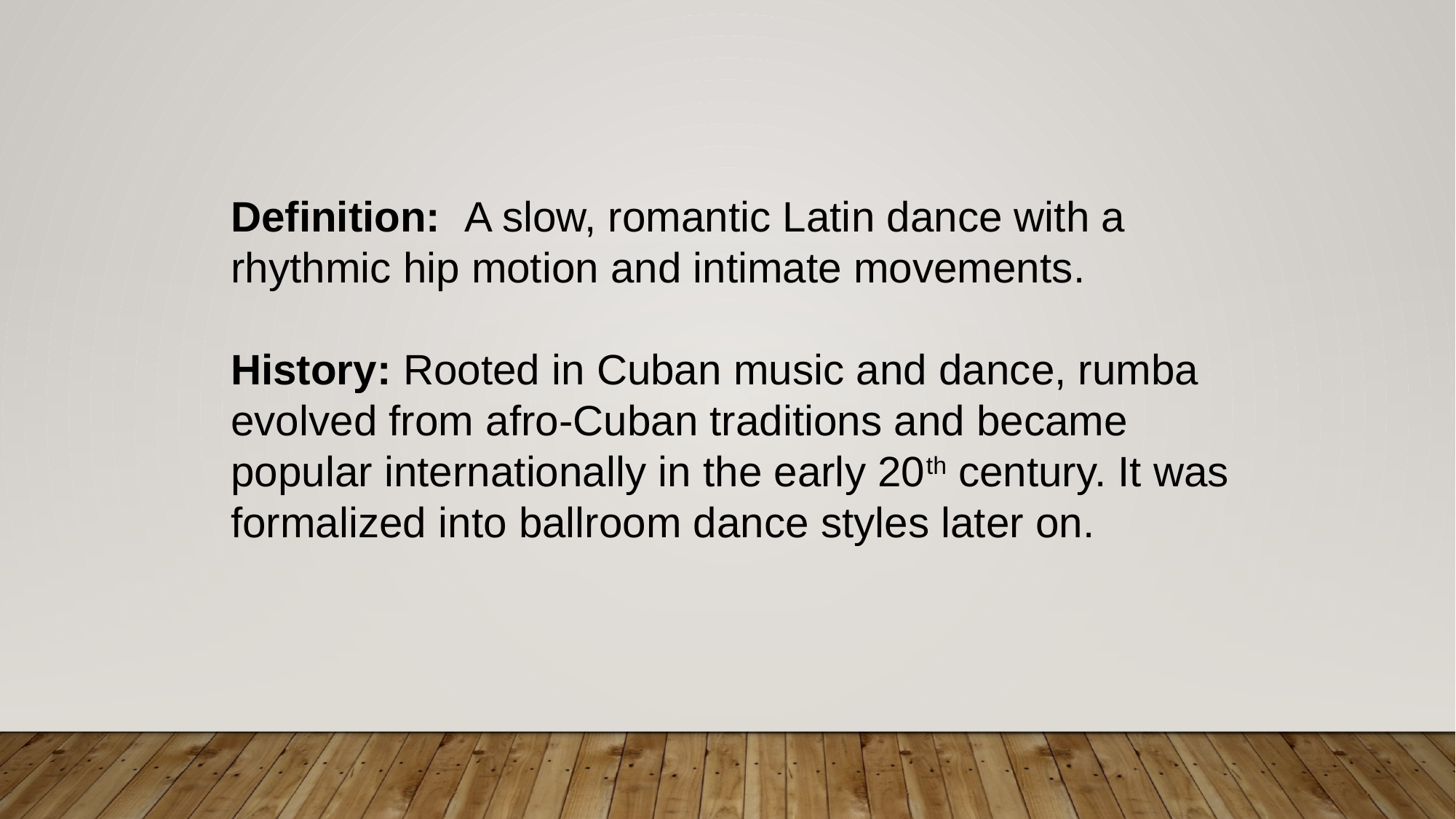

Definition:  A slow, romantic Latin dance with a rhythmic hip motion and intimate movements.

History: Rooted in Cuban music and dance, rumba evolved from afro-Cuban traditions and became popular internationally in the early 20th century. It was formalized into ballroom dance styles later on.